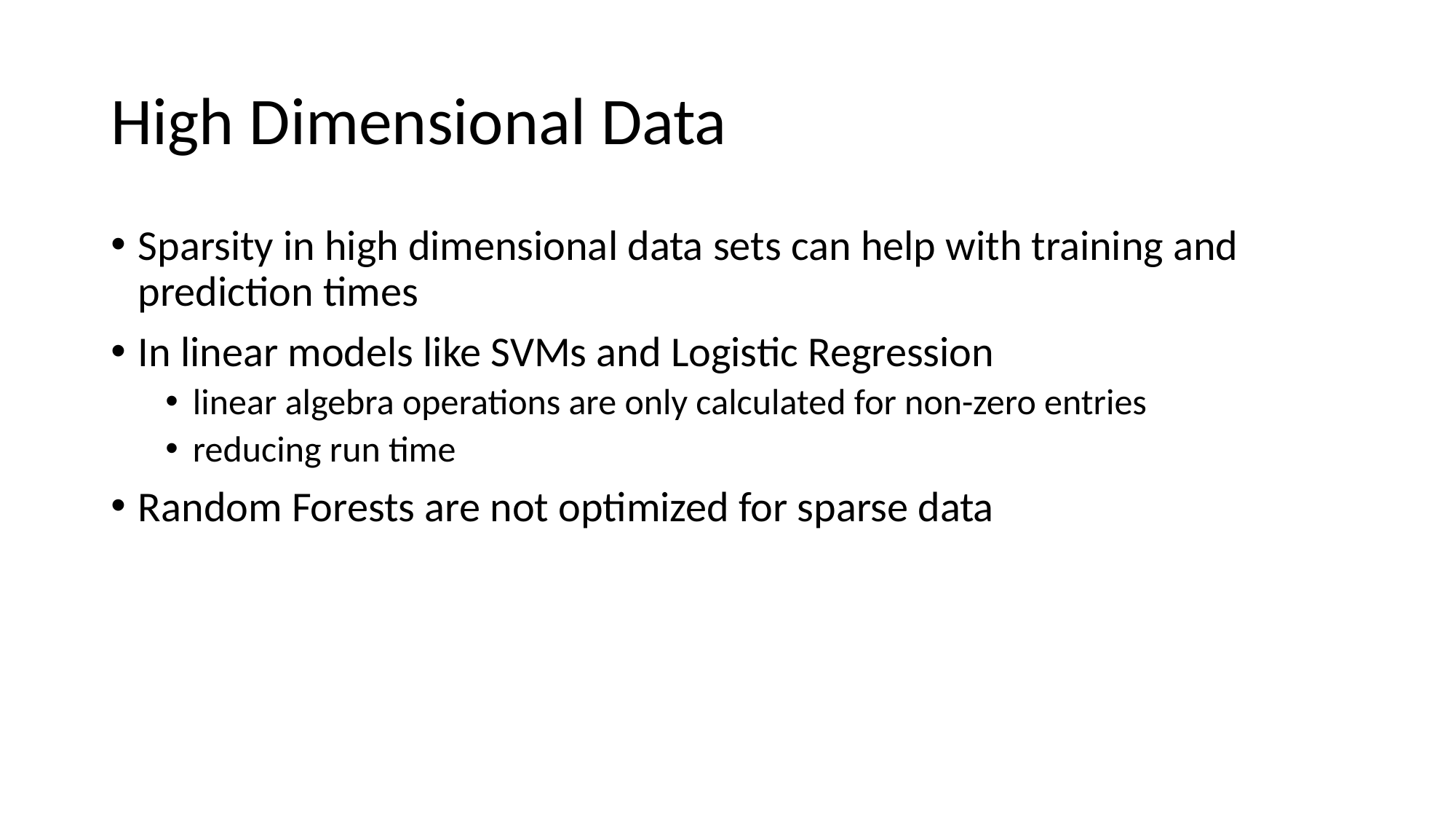

# High Dimensional Data
Sparsity in high dimensional data sets can help with training and prediction times
In linear models like SVMs and Logistic Regression
linear algebra operations are only calculated for non-zero entries
reducing run time
Random Forests are not optimized for sparse data